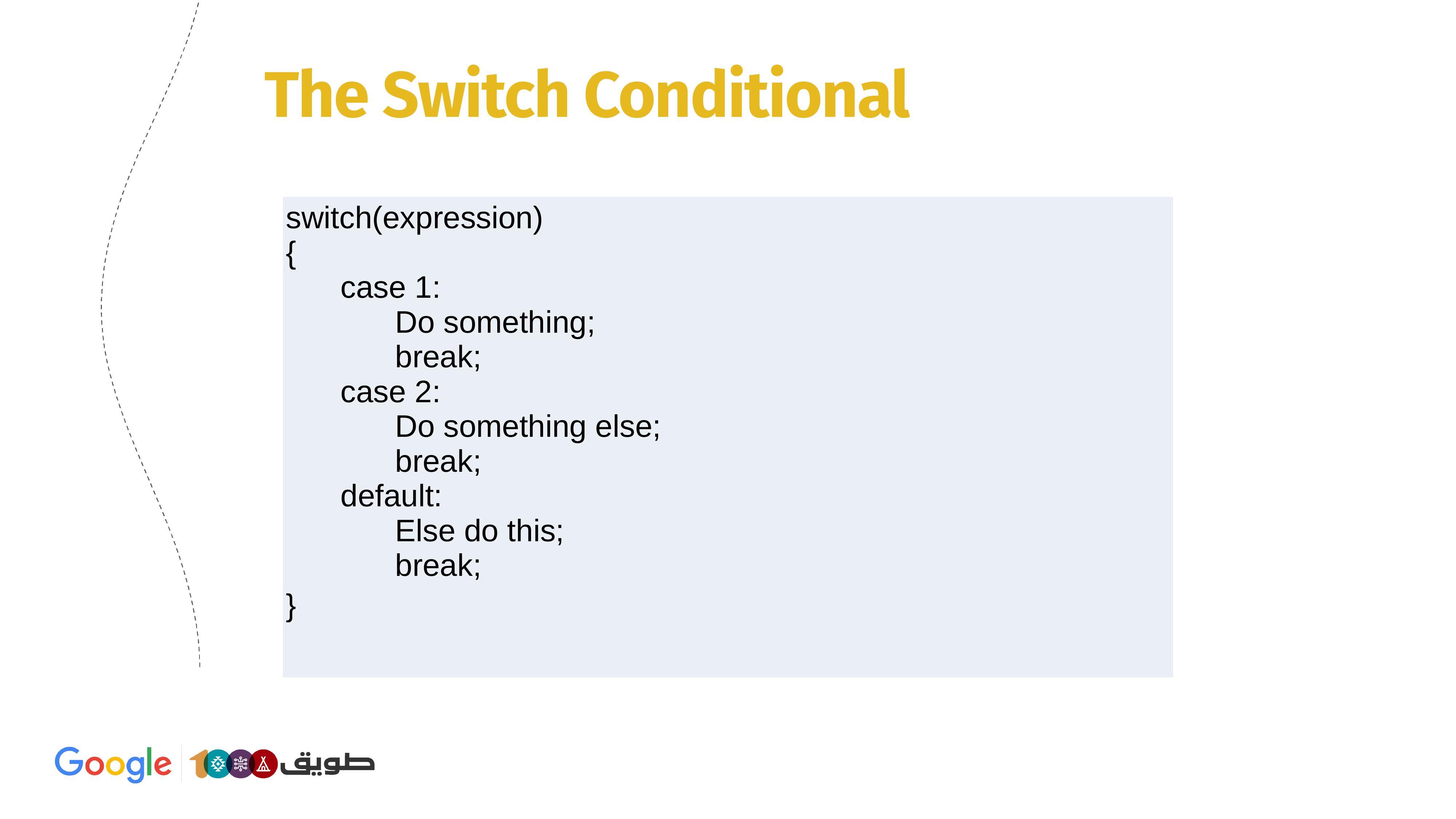

# The Switch Conditional
| switch(expression) { case 1: Do something; break; case 2: Do something else; break; default: Else do this; break; } |
| --- |